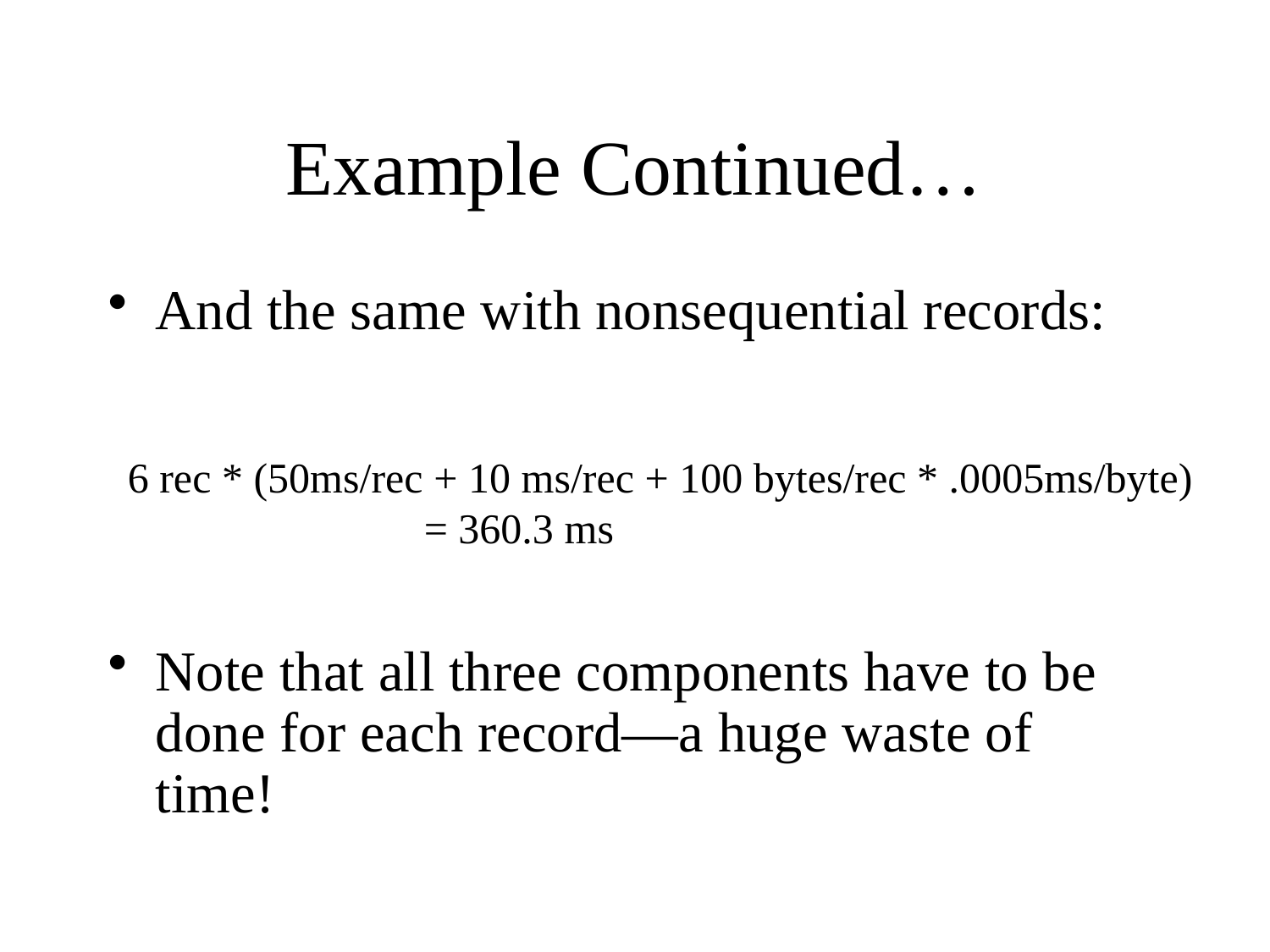

# Example Continued…
And the same with nonsequential records:

Note that all three components have to be done for each record—a huge waste of time!
6 rec * (50ms/rec + 10 ms/rec + 100 bytes/rec * .0005ms/byte)
                            = 360.3 ms